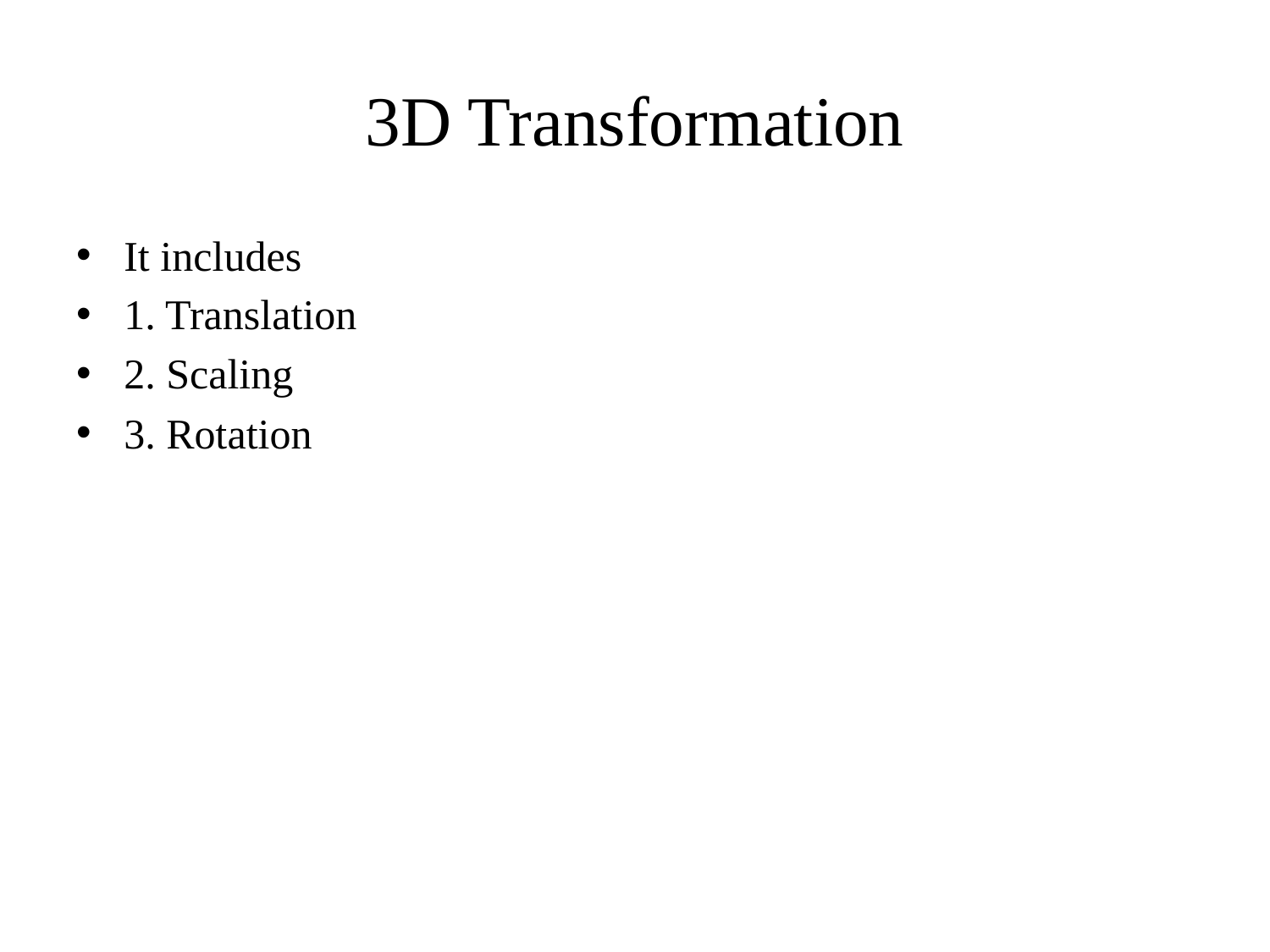

# 3D Transformation
It includes
1. Translation
2. Scaling
3. Rotation